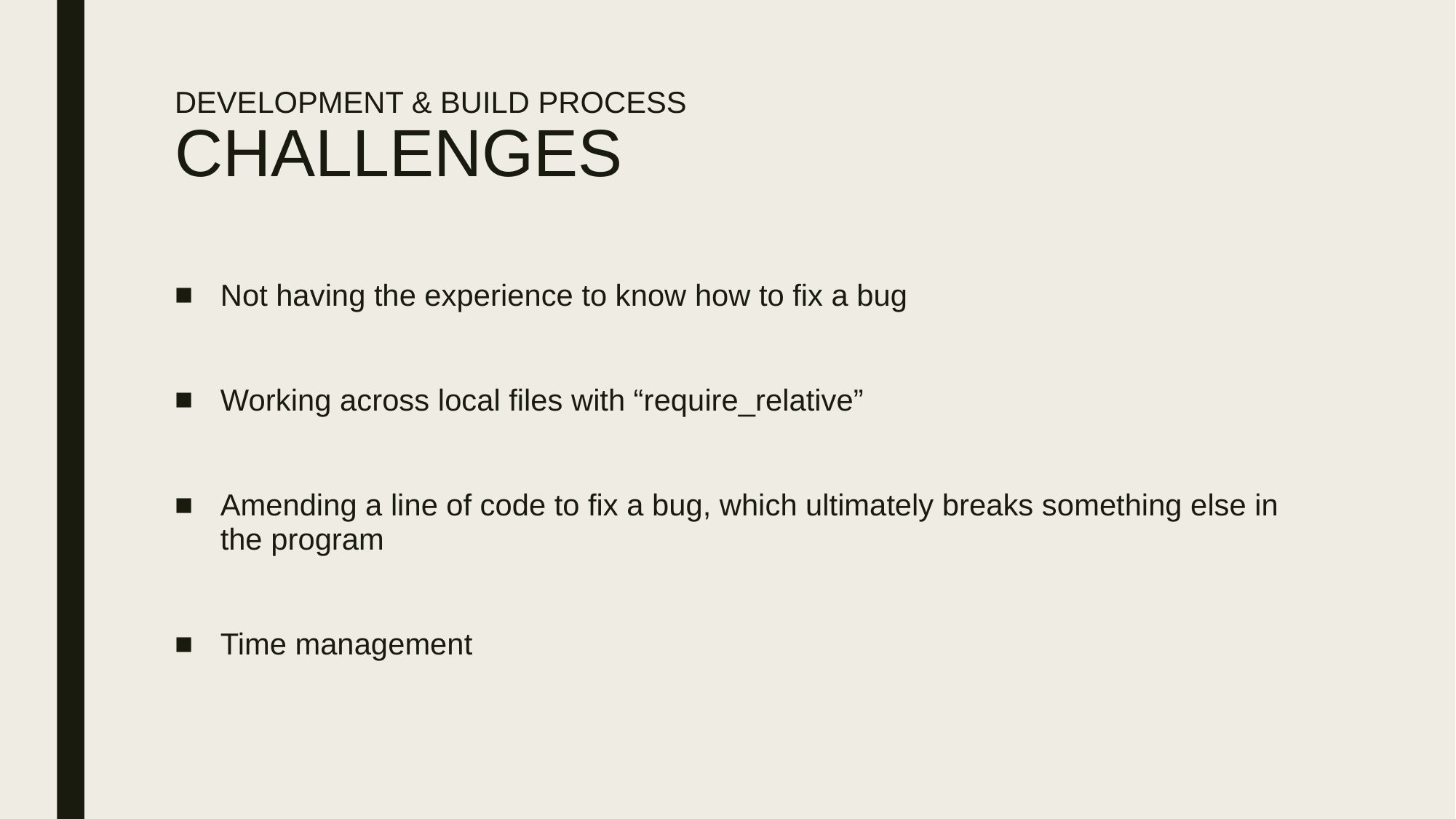

# DEVELOPMENT & BUILD PROCESS CHALLENGES
Not having the experience to know how to fix a bug

Working across local files with “require_relative”

Amending a line of code to fix a bug, which ultimately breaks something else in the program

Time management